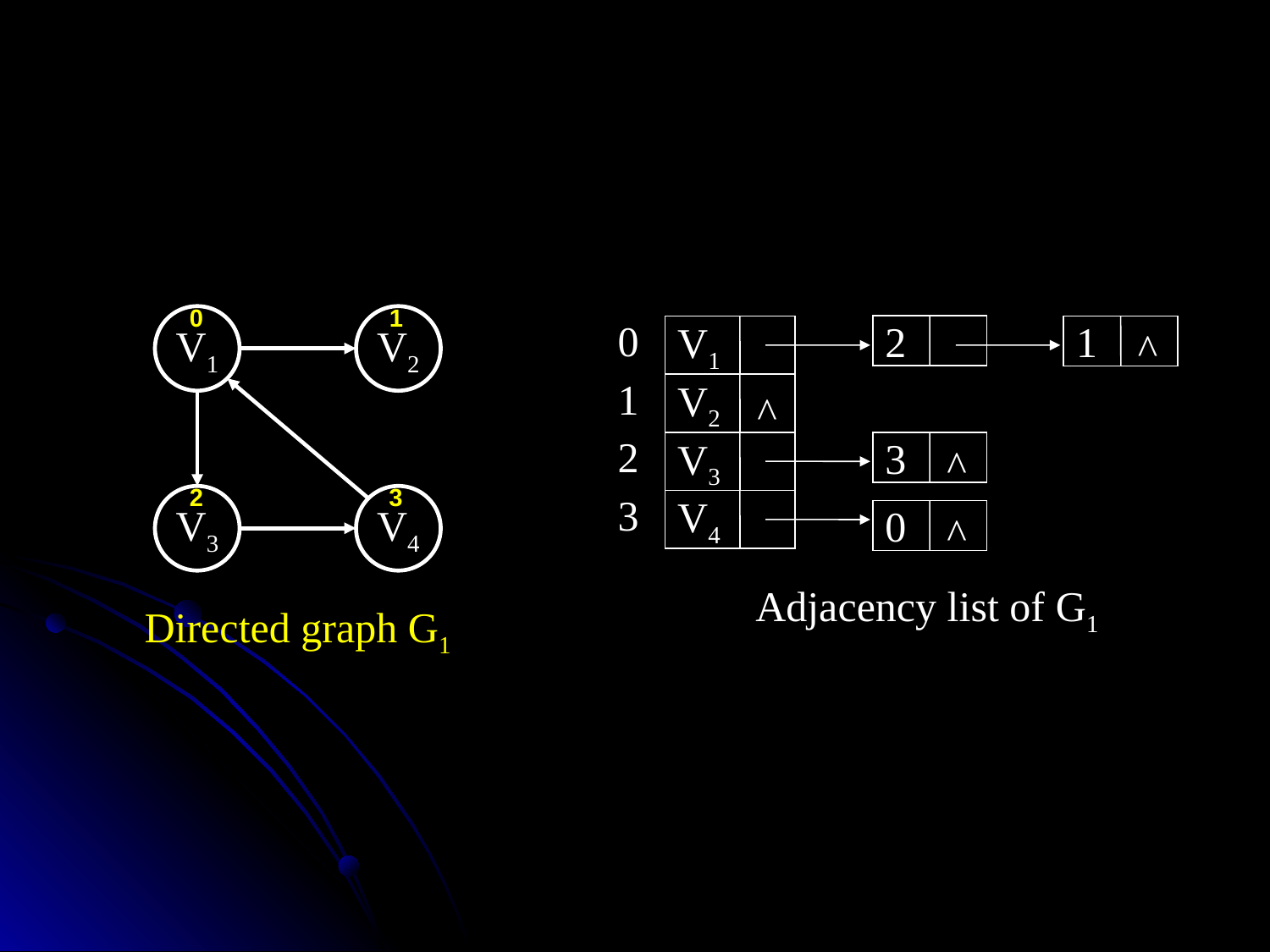

0
1
V1
V2
V3
V4
Directed graph G1
0
2

1
^
V1

1
V2

^
2
V3

3

^

2
3
3
V4

0
^

Adjacency list of G1